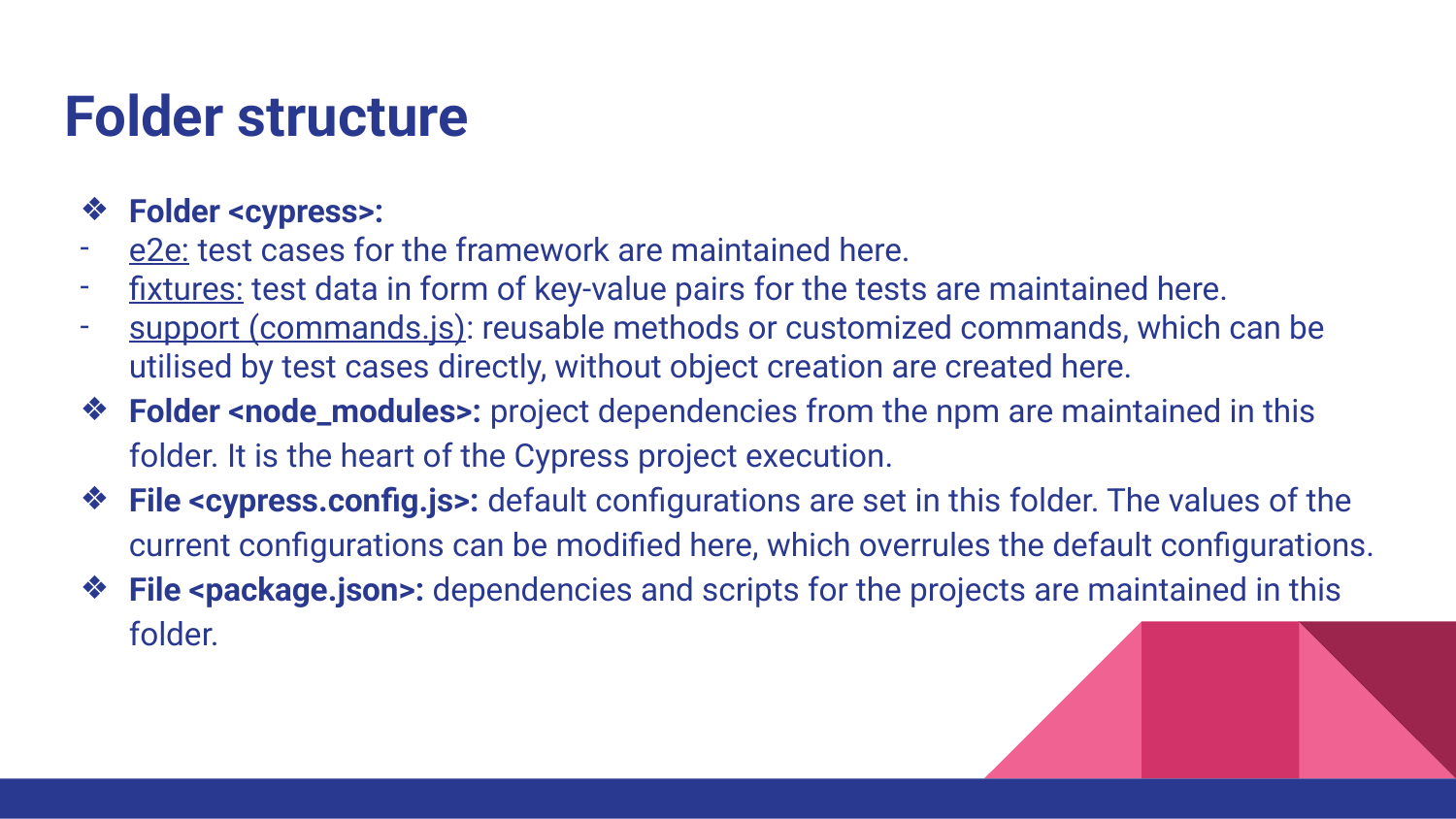

# Folder structure
Folder <cypress>:
e2e: test cases for the framework are maintained here.
fixtures: test data in form of key-value pairs for the tests are maintained here.
support (commands.js): reusable methods or customized commands, which can be utilised by test cases directly, without object creation are created here.
Folder <node_modules>: project dependencies from the npm are maintained in this folder. It is the heart of the Cypress project execution.
File <cypress.config.js>: default configurations are set in this folder. The values of the current configurations can be modified here, which overrules the default configurations.
File <package.json>: dependencies and scripts for the projects are maintained in this folder.